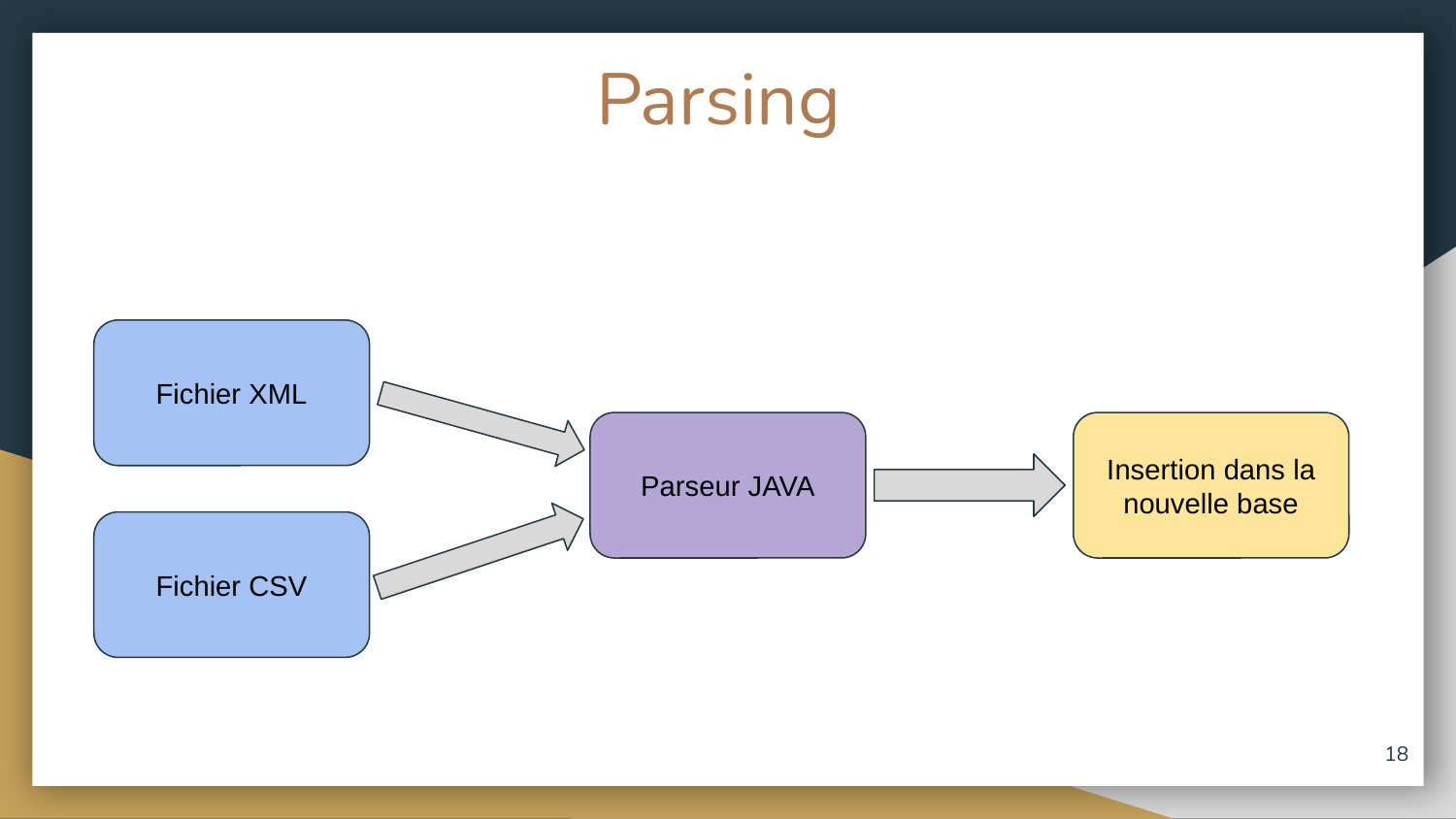

# Parsing
Fichier XML

Parseur JAVA
Insertion dans la nouvelle base

Fichier CSV

18